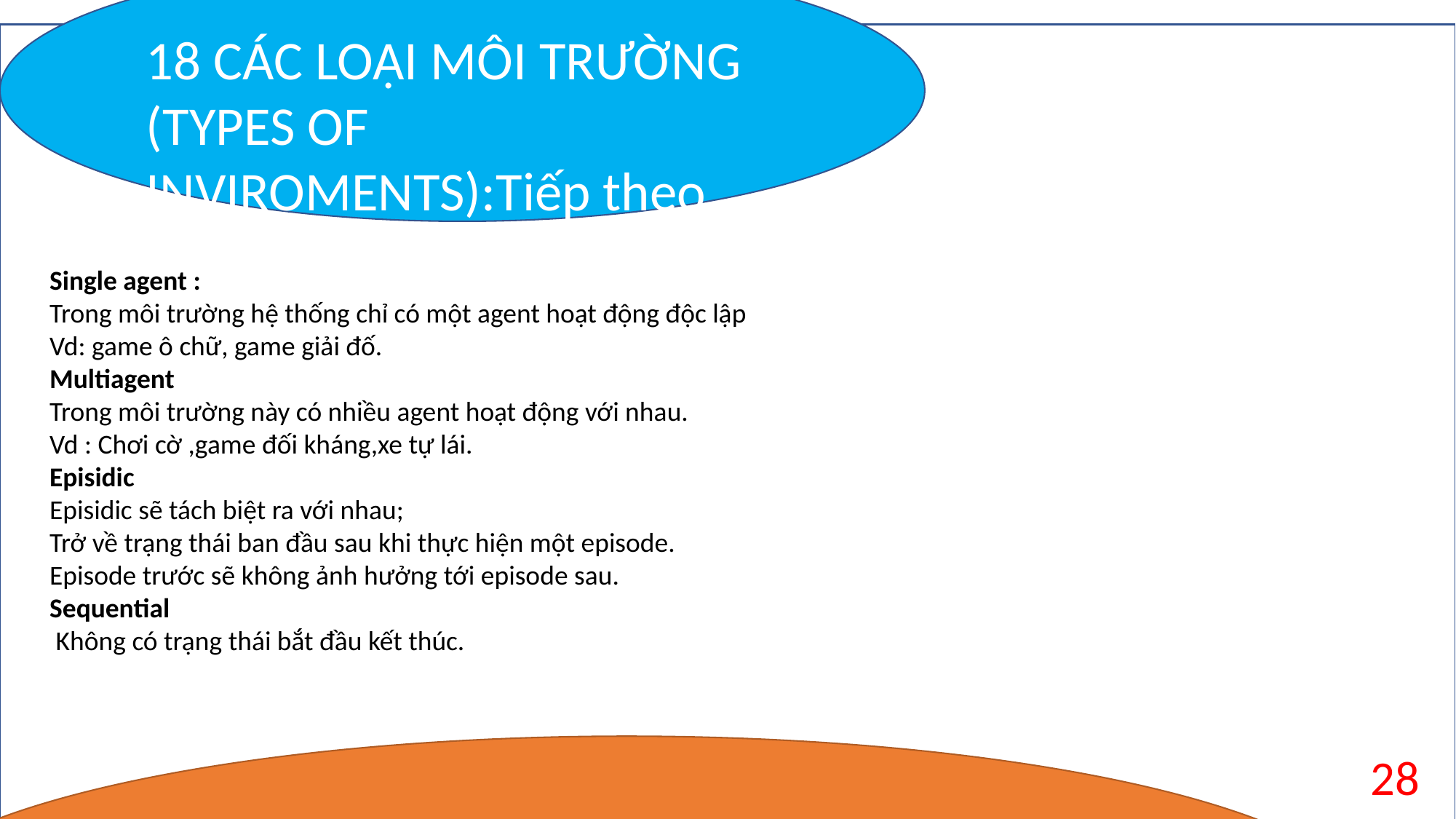

18 CÁC LOẠI MÔI TRƯỜNG (TYPES OF INVIROMENTS):Tiếp theo

Single agent :
Trong môi trường hệ thống chỉ có một agent hoạt động độc lập
Vd: game ô chữ, game giải đố.
Multiagent
Trong môi trường này có nhiều agent hoạt động với nhau.
Vd : Chơi cờ ,game đối kháng,xe tự lái.
Episidic
Episidic sẽ tách biệt ra với nhau;
Trở về trạng thái ban đầu sau khi thực hiện một episode.
Episode trước sẽ không ảnh hưởng tới episode sau.
Sequential
 Không có trạng thái bắt đầu kết thúc.

28